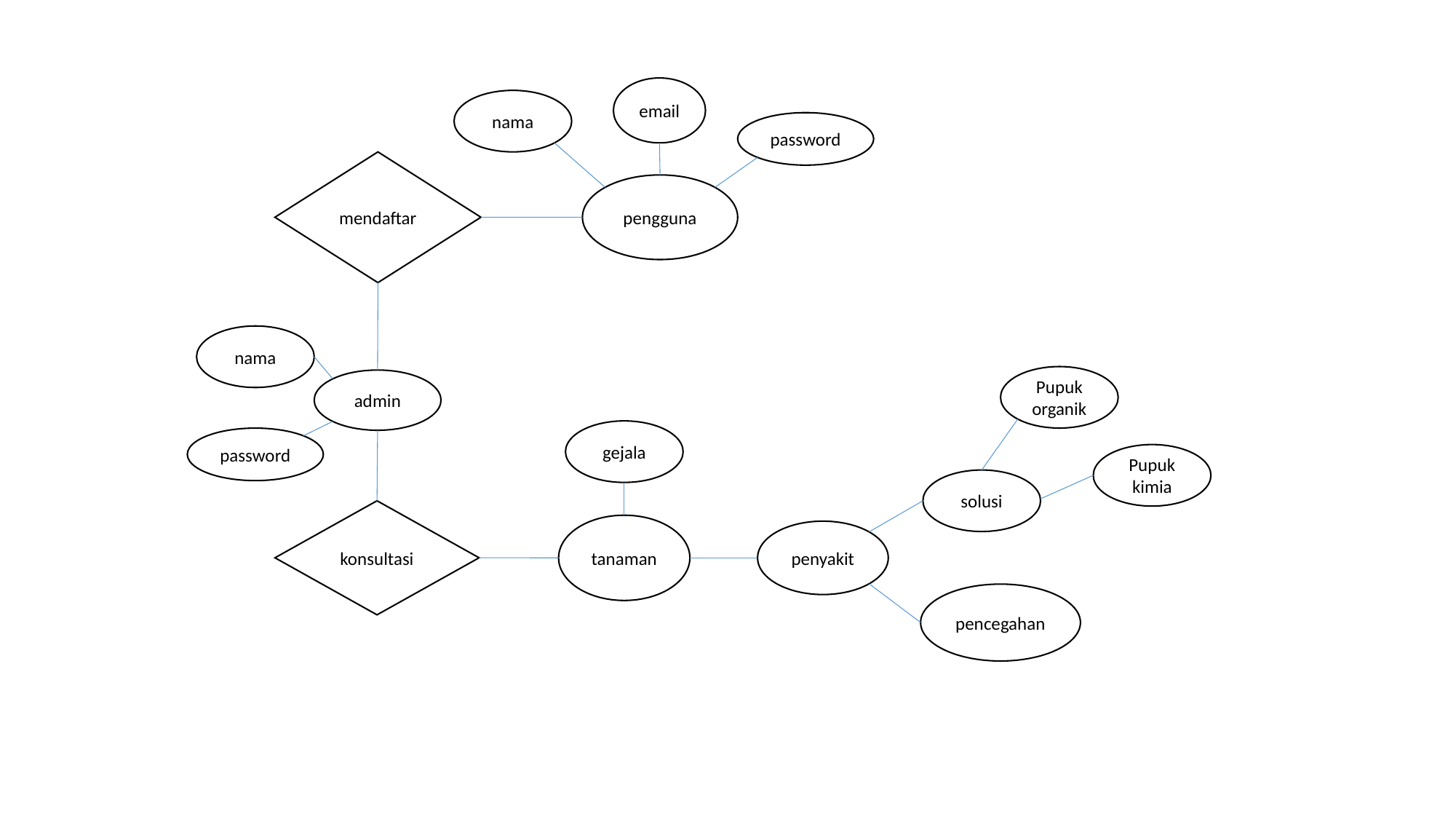

email
nama
password
mendaftar
pengguna
nama
Pupuk organik
admin
gejala
password
Pupuk kimia
solusi
konsultasi
tanaman
penyakit
pencegahan